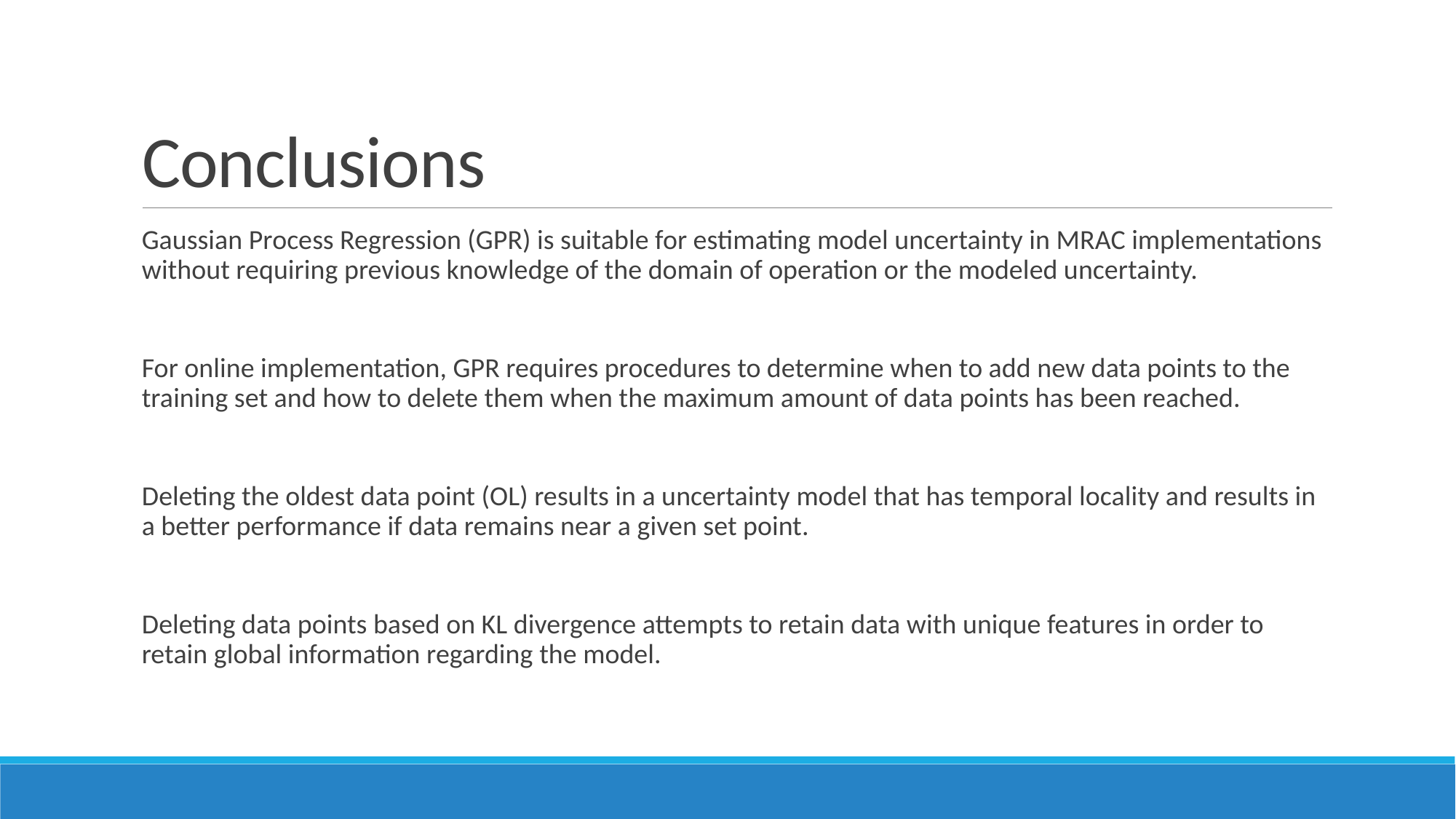

# Conclusions
Gaussian Process Regression (GPR) is suitable for estimating model uncertainty in MRAC implementations without requiring previous knowledge of the domain of operation or the modeled uncertainty.

For online implementation, GPR requires procedures to determine when to add new data points to the training set and how to delete them when the maximum amount of data points has been reached.

Deleting the oldest data point (OL) results in a uncertainty model that has temporal locality and results in a better performance if data remains near a given set point.

Deleting data points based on KL divergence attempts to retain data with unique features in order to retain global information regarding the model.